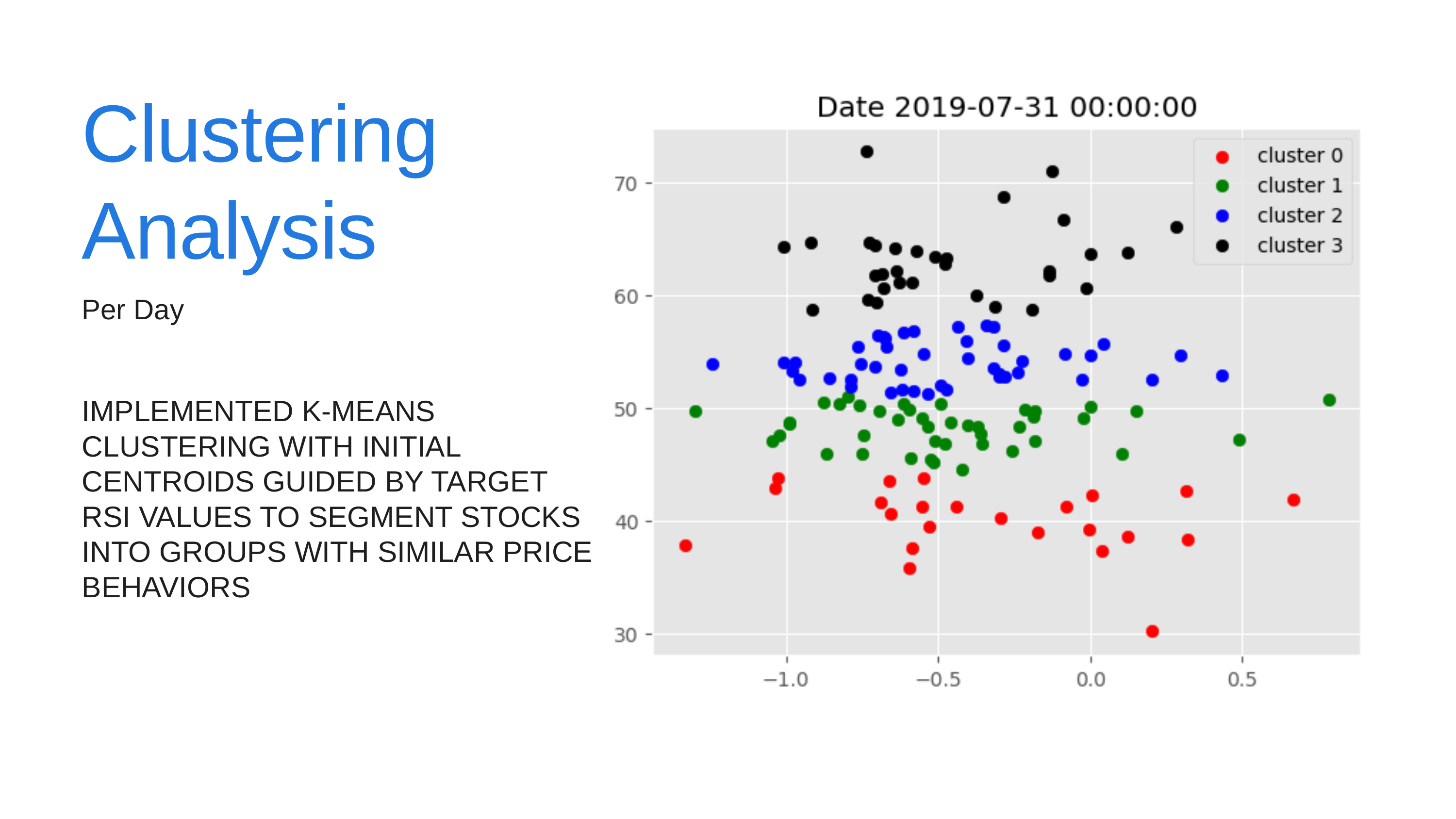

Clustering Analysis
Per Day

IMPLEMENTED K-MEANS CLUSTERING WITH INITIAL CENTROIDS GUIDED BY TARGET RSI VALUES TO SEGMENT STOCKS INTO GROUPS WITH SIMILAR PRICE BEHAVIORS